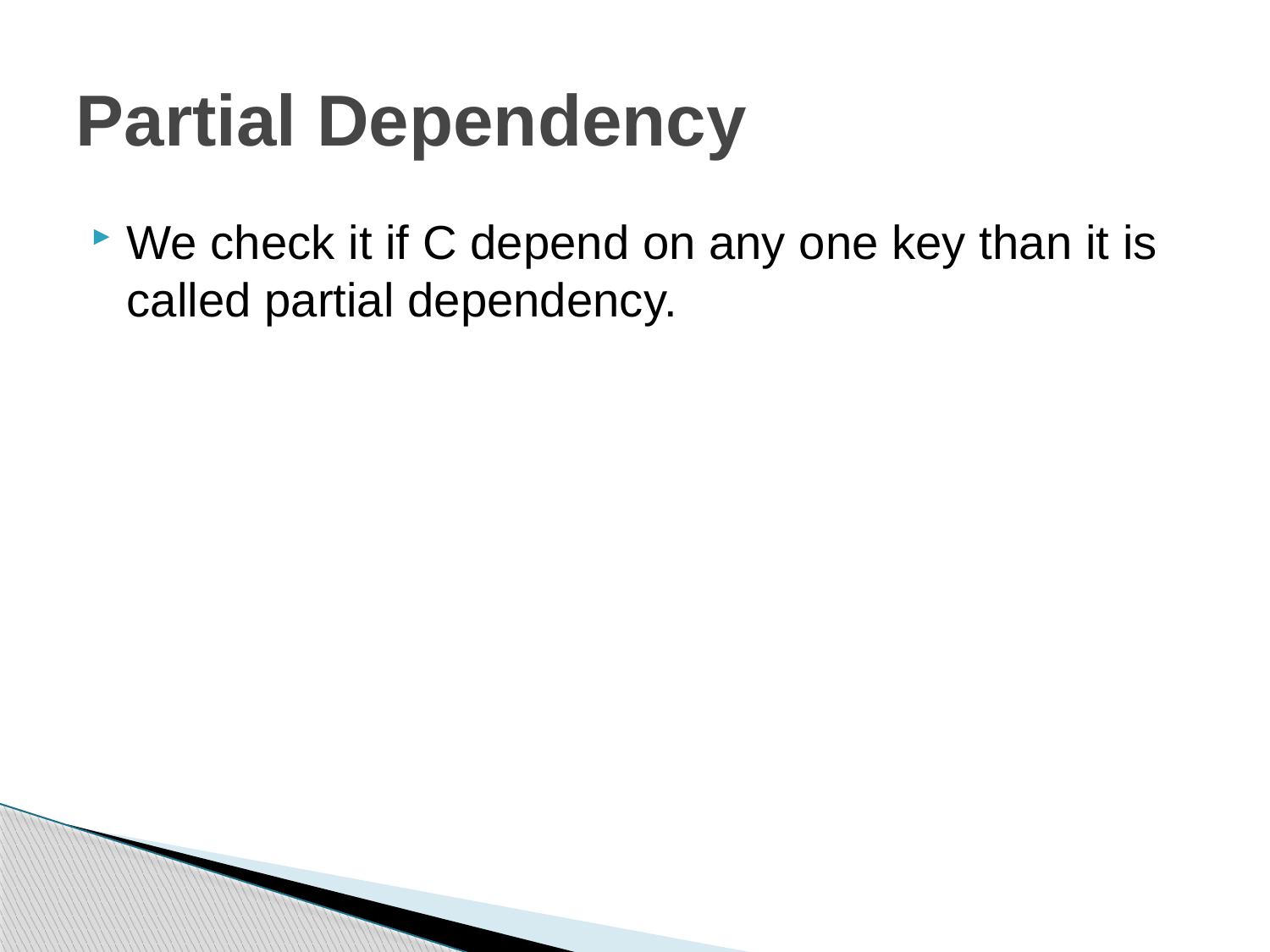

# Partial Dependency
We check it if C depend on any one key than it is called partial dependency.